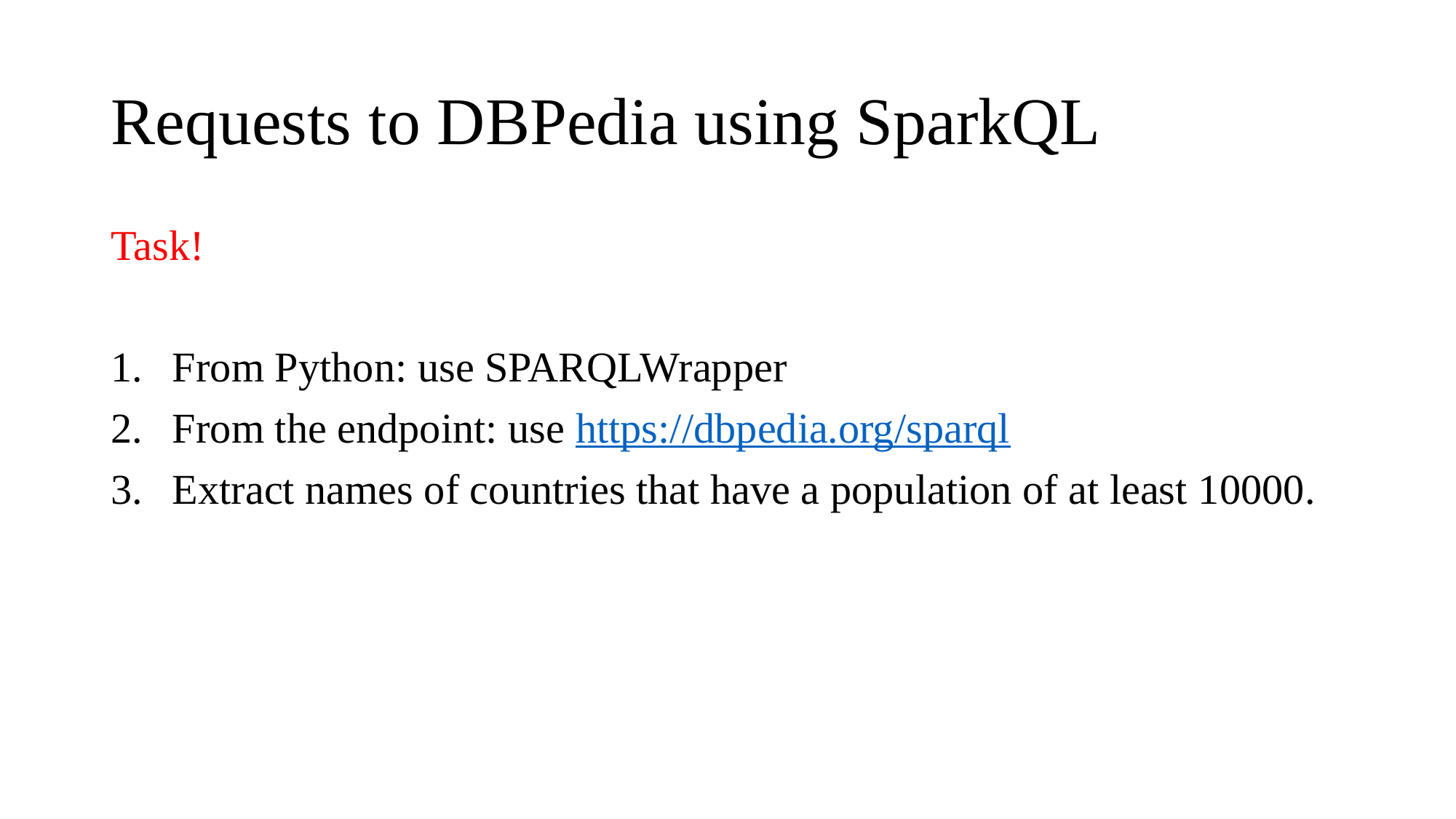

# Requests to DBPedia using SparkQL
Task!

From Python: use SPARQLWrapper
From the endpoint: use https://dbpedia.org/sparql
Extract names of countries that have a population of at least 10000.